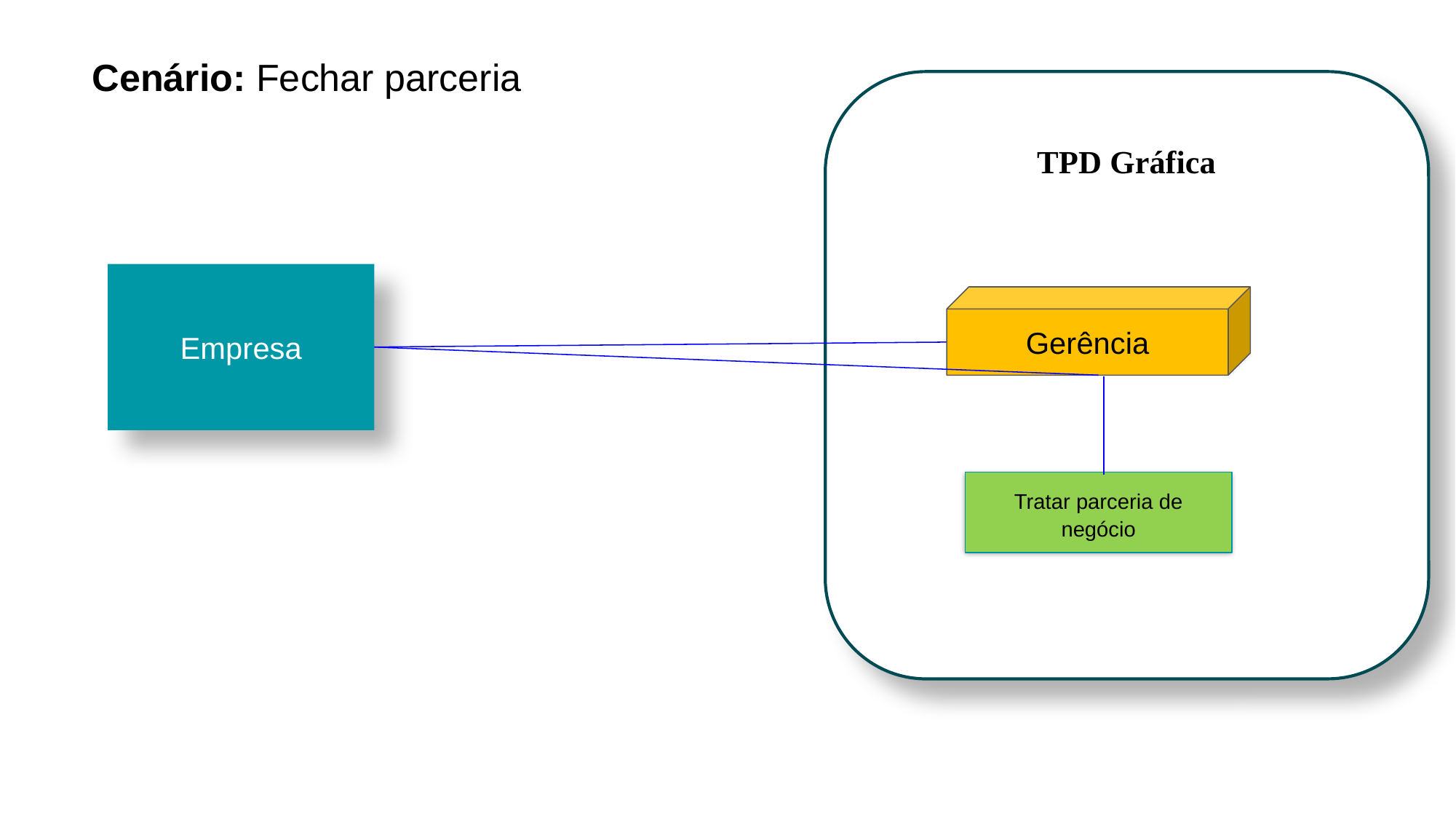

Cenário: Fechar parceria

TPD Gráfica
Empresa
Gerência
Tratar parceria de negócio